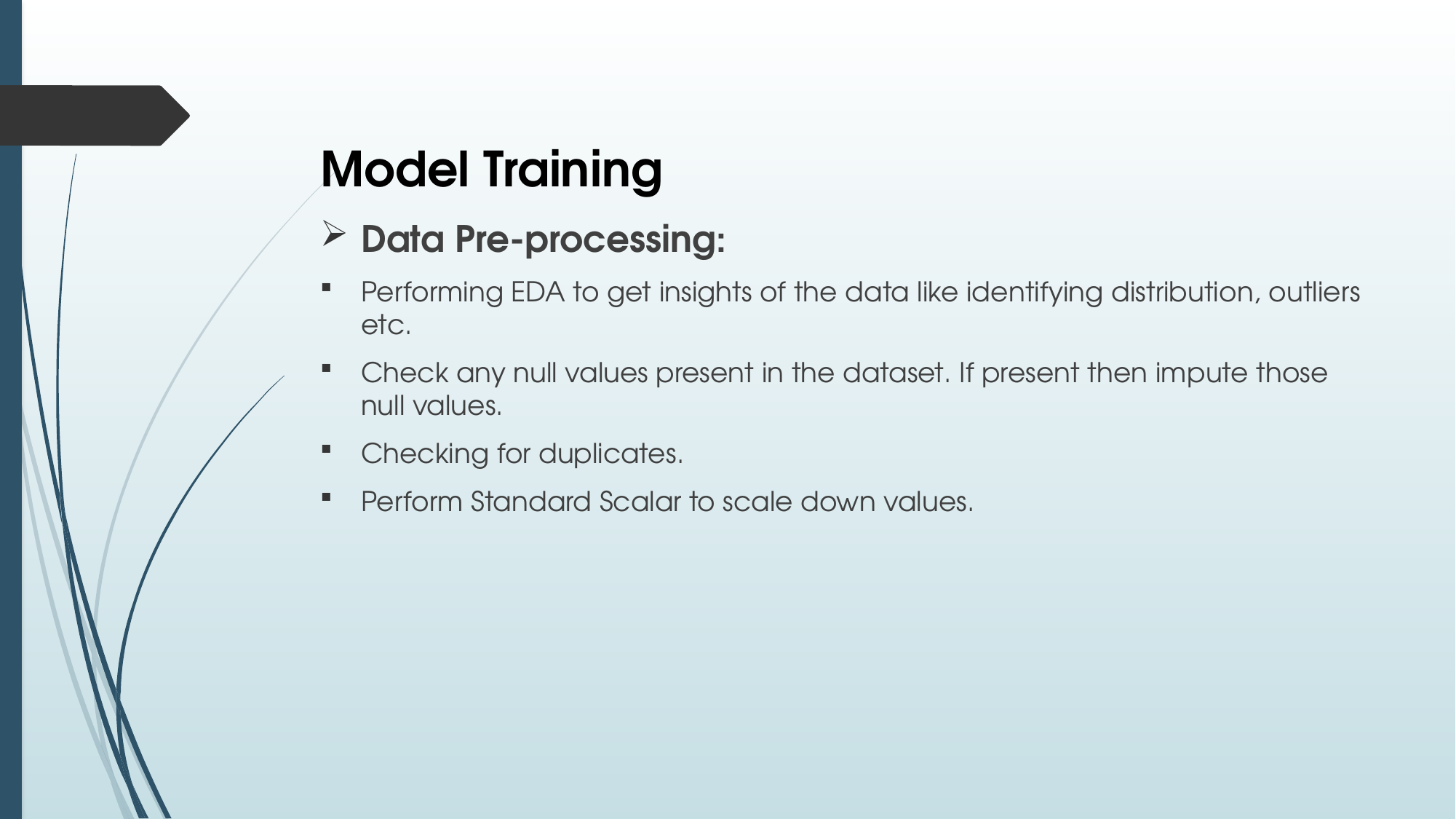

# Model Training
Data Pre-processing:
Performing EDA to get insights of the data like identifying distribution, outliers etc.
Check any null values present in the dataset. If present then impute those null values.
Checking for duplicates.
Perform Standard Scalar to scale down values.